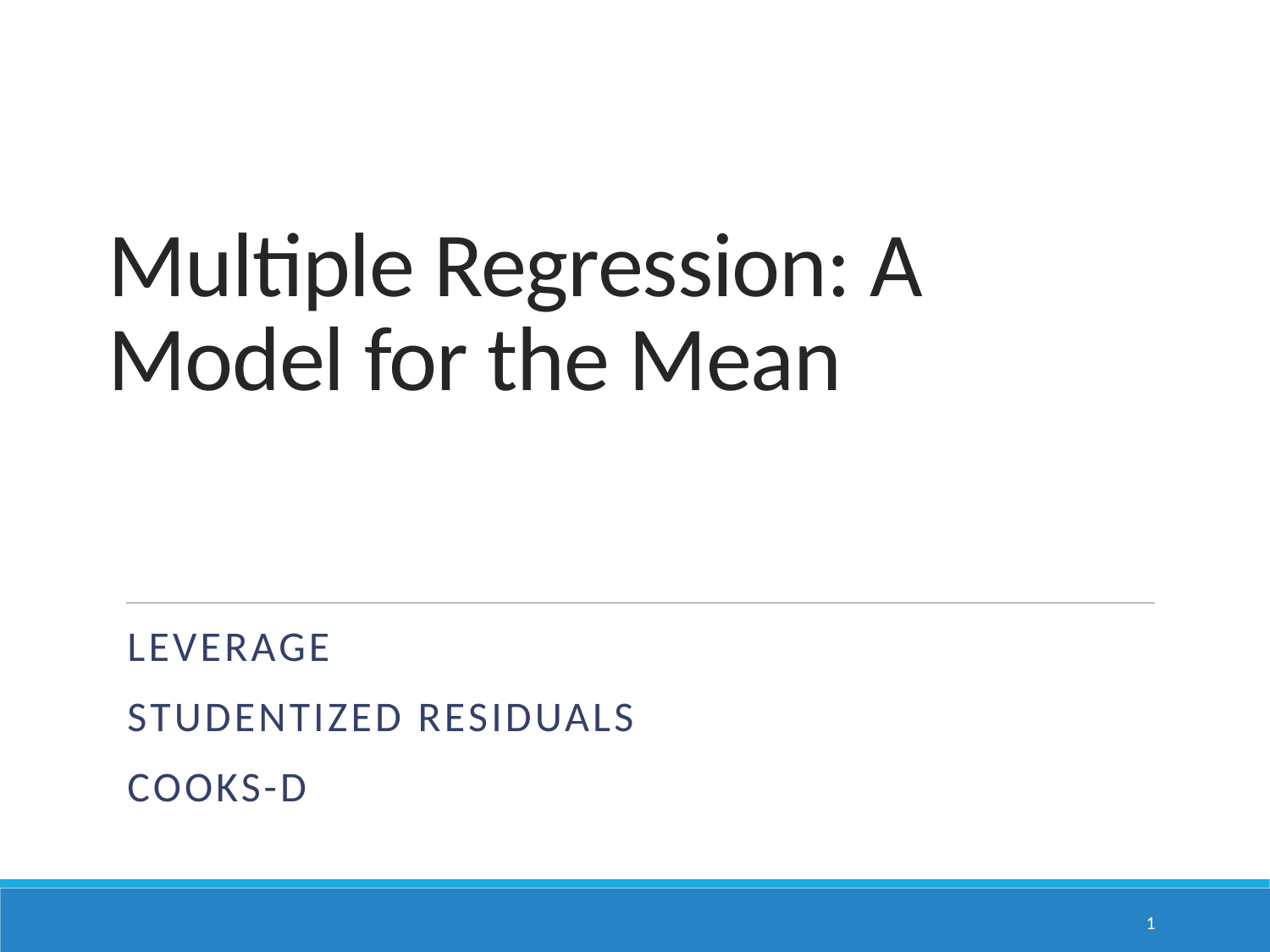

# Multiple Regression: A Model for the Mean
Leverage
Studentized residuals
Cooks-D
1